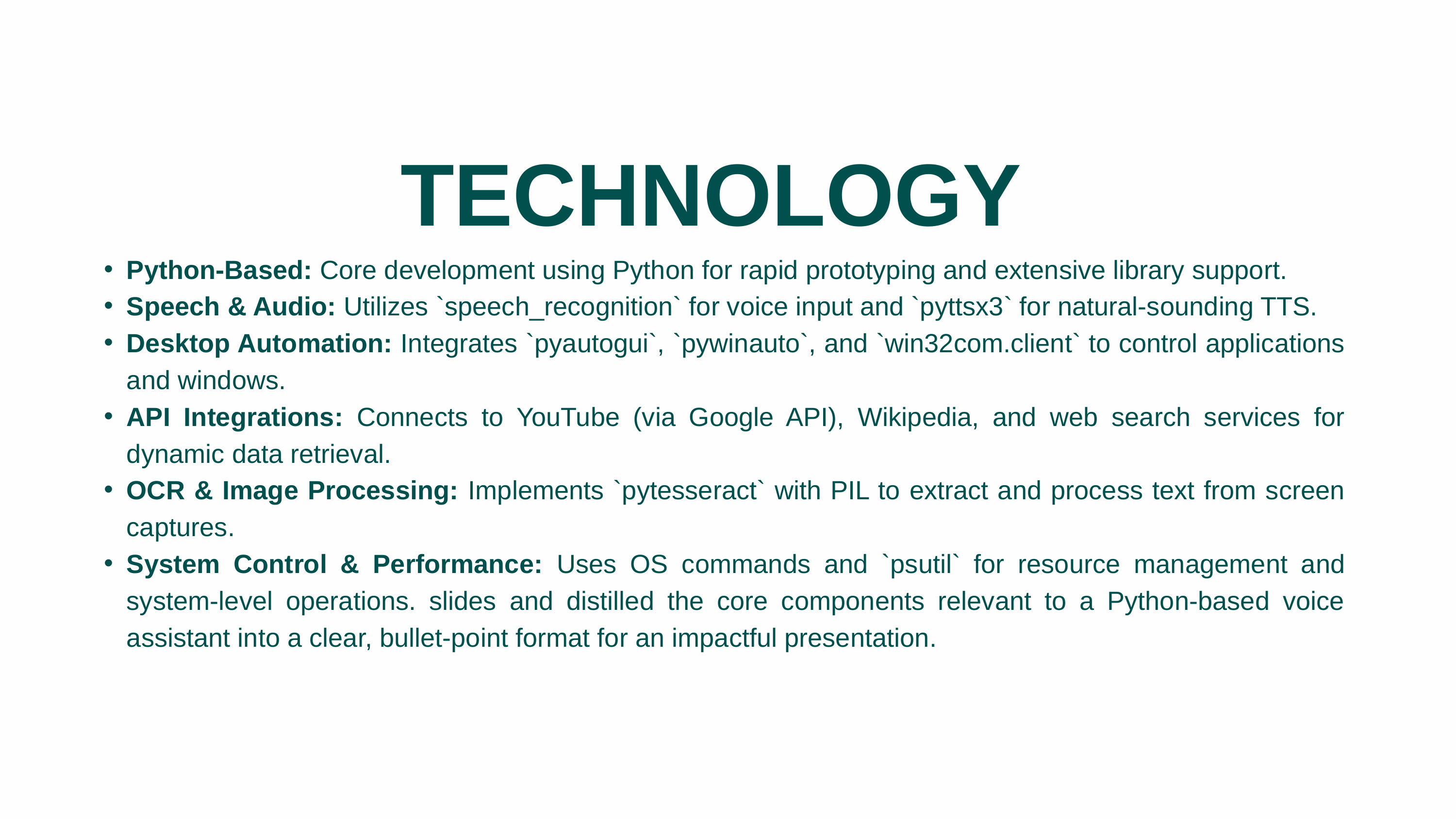

TECHNOLOGY
Python-Based: Core development using Python for rapid prototyping and extensive library support.
Speech & Audio: Utilizes `speech_recognition` for voice input and `pyttsx3` for natural-sounding TTS.
Desktop Automation: Integrates `pyautogui`, `pywinauto`, and `win32com.client` to control applications and windows.
API Integrations: Connects to YouTube (via Google API), Wikipedia, and web search services for dynamic data retrieval.
OCR & Image Processing: Implements `pytesseract` with PIL to extract and process text from screen captures.
System Control & Performance: Uses OS commands and `psutil` for resource management and system-level operations. slides and distilled the core components relevant to a Python-based voice assistant into a clear, bullet-point format for an impactful presentation.